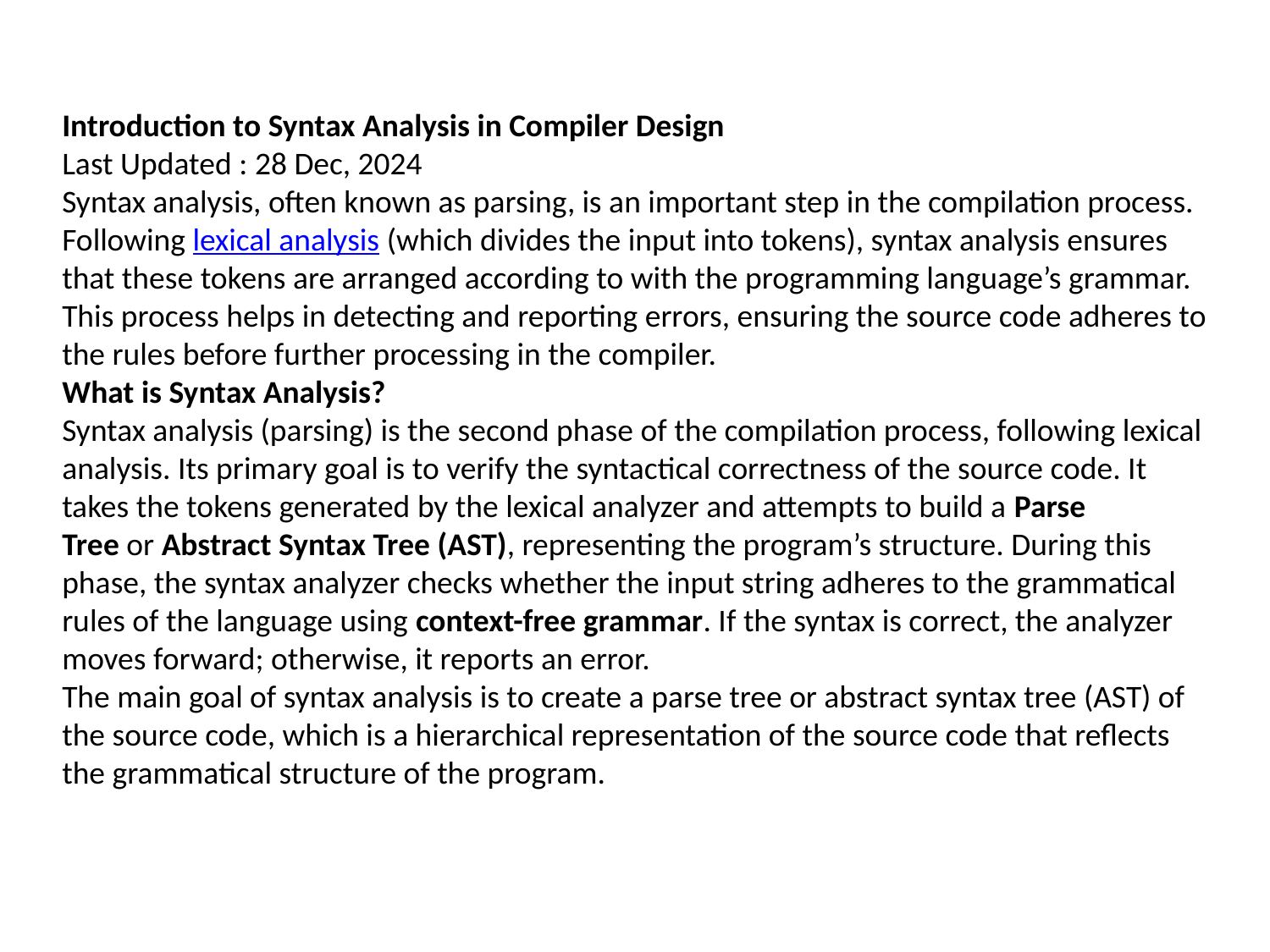

Introduction to Syntax Analysis in Compiler Design
Last Updated : 28 Dec, 2024
Syntax analysis, often known as parsing, is an important step in the compilation process. Following lexical analysis (which divides the input into tokens), syntax analysis ensures that these tokens are arranged according to with the programming language’s grammar. This process helps in detecting and reporting errors, ensuring the source code adheres to the rules before further processing in the compiler.
What is Syntax Analysis?
Syntax analysis (parsing) is the second phase of the compilation process, following lexical analysis. Its primary goal is to verify the syntactical correctness of the source code. It takes the tokens generated by the lexical analyzer and attempts to build a Parse Tree or Abstract Syntax Tree (AST), representing the program’s structure. During this phase, the syntax analyzer checks whether the input string adheres to the grammatical rules of the language using context-free grammar. If the syntax is correct, the analyzer moves forward; otherwise, it reports an error.
The main goal of syntax analysis is to create a parse tree or abstract syntax tree (AST) of the source code, which is a hierarchical representation of the source code that reflects the grammatical structure of the program.